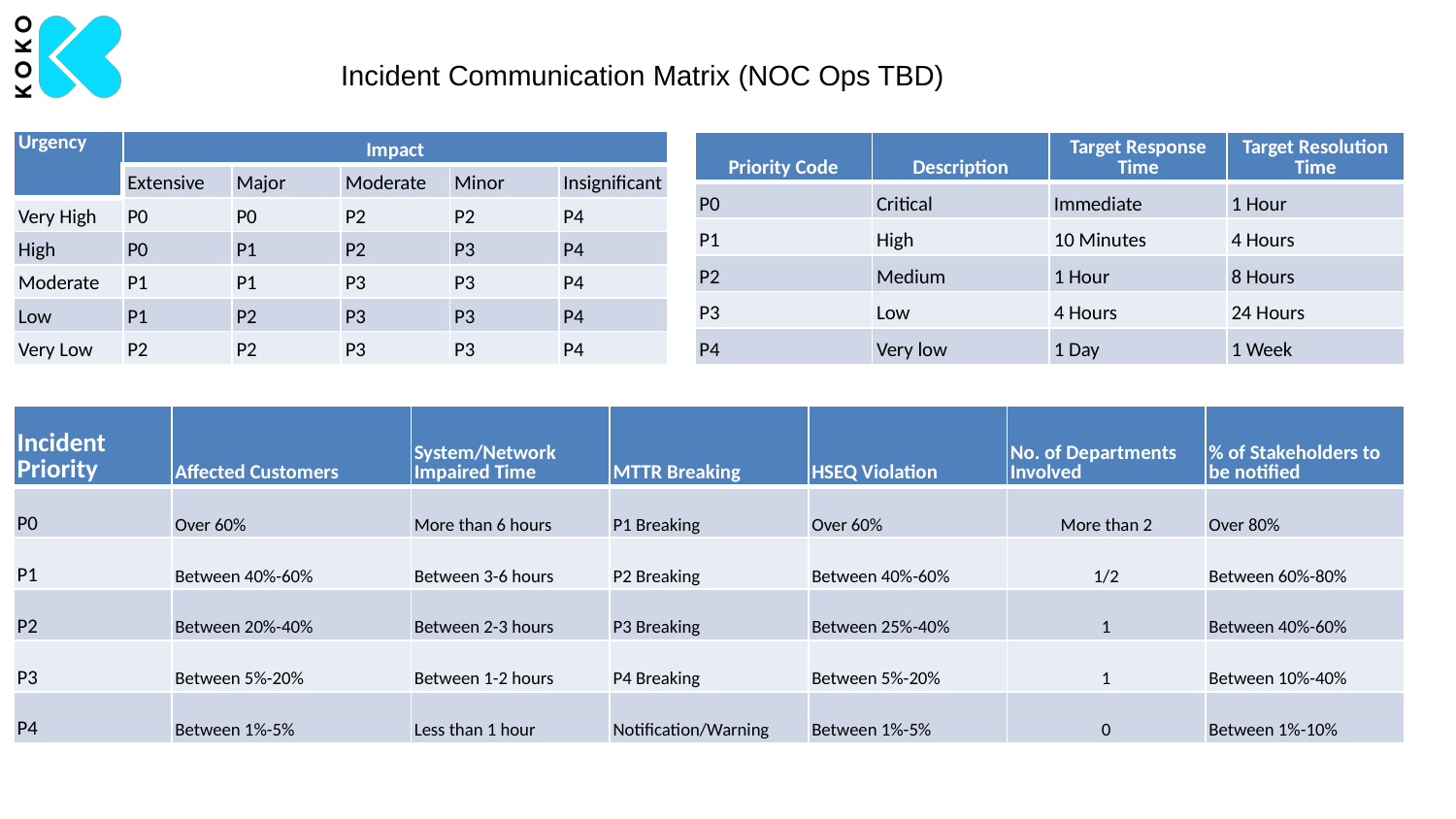

Incident Communication Matrix (NOC Ops TBD)
| Urgency | Impact |  |  |  |  |
| --- | --- | --- | --- | --- | --- |
|  | Extensive | Major | Moderate | Minor | Insignificant |
| Very High | P0 | P0 | P2 | P2 | P4 |
| High | P0 | P1 | P2 | P3 | P4 |
| Moderate | P1 | P1 | P3 | P3 | P4 |
| Low | P1 | P2 | P3 | P3 | P4 |
| Very Low | P2 | P2 | P3 | P3 | P4 |
| Priority Code | Description | Target Response Time | Target Resolution Time |
| --- | --- | --- | --- |
| P0 | Critical | Immediate | 1 Hour |
| P1 | High | 10 Minutes | 4 Hours |
| P2 | Medium | 1 Hour | 8 Hours |
| P3 | Low | 4 Hours | 24 Hours |
| P4 | Very low | 1 Day | 1 Week |

| Incident Priority | Affected Customers | System/Network Impaired Time | MTTR Breaking | HSEQ Violation | No. of Departments Involved | % of Stakeholders to be notified |
| --- | --- | --- | --- | --- | --- | --- |
| P0 | Over 60% | More than 6 hours | P1 Breaking | Over 60% | More than 2 | Over 80% |
| P1 | Between 40%-60% | Between 3-6 hours | P2 Breaking | Between 40%-60% | 1/2 | Between 60%-80% |
| P2 | Between 20%-40% | Between 2-3 hours | P3 Breaking | Between 25%-40% | 1 | Between 40%-60% |
| P3 | Between 5%-20% | Between 1-2 hours | P4 Breaking | Between 5%-20% | 1 | Between 10%-40% |
| P4 | Between 1%-5% | Less than 1 hour | Notification/Warning | Between 1%-5% | 0 | Between 1%-10% |